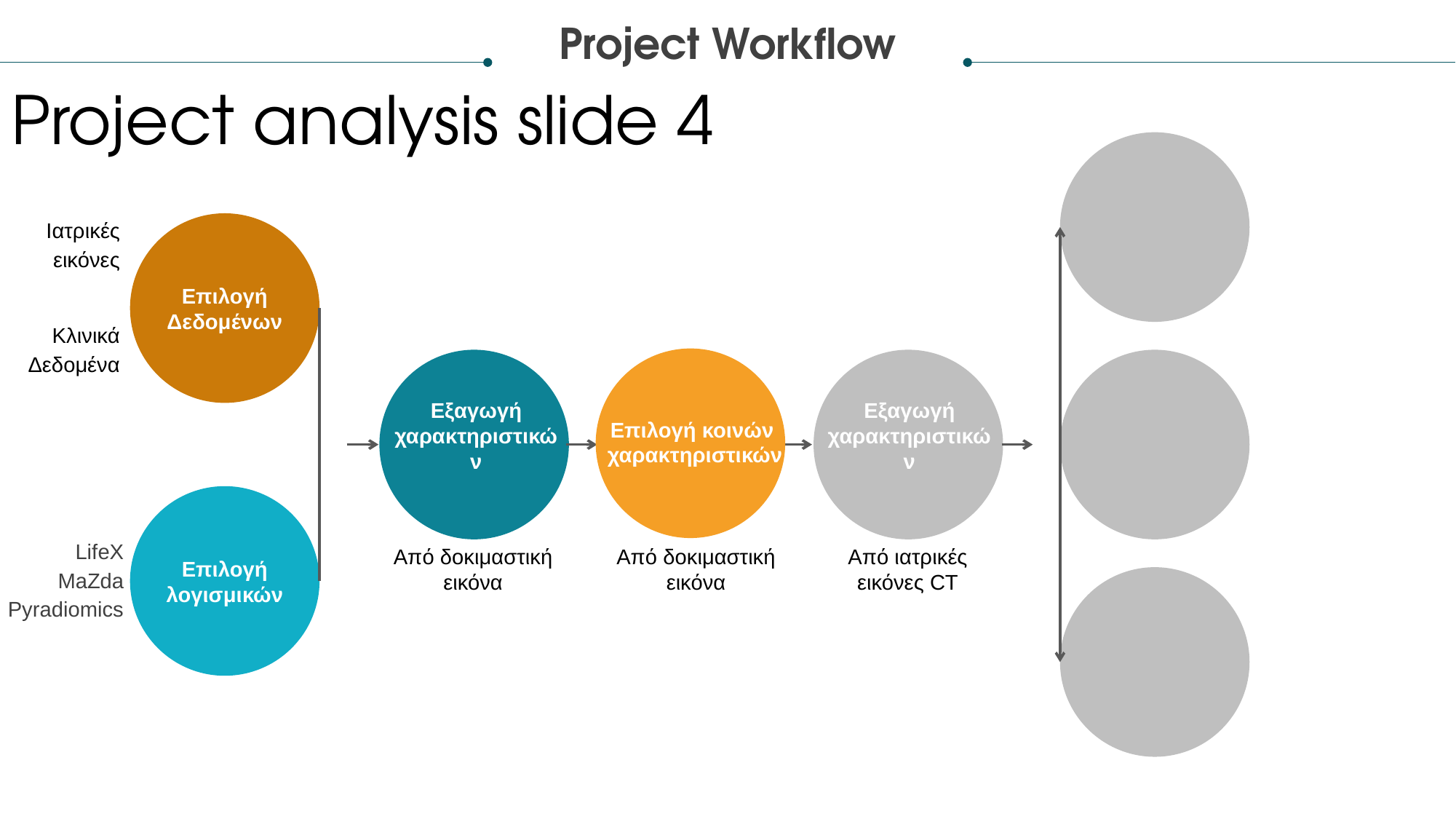

Project Workflow
Project analysis slide 4

Ιατρικές εικόνες
Επιλογή Δεδομένων
Κλινικά Δεδομένα

Εξαγωγή χαρακτηριστικών
Εξαγωγή χαρακτηριστικών
Επιλογή κοινών
χαρακτηριστικών

LifeX
MaZda
Pyradiomics
Από δοκιμαστική εικόνα
Από δοκιμαστική εικόνα
Από ιατρικές εικόνες CT
Επιλογή λογισμικών